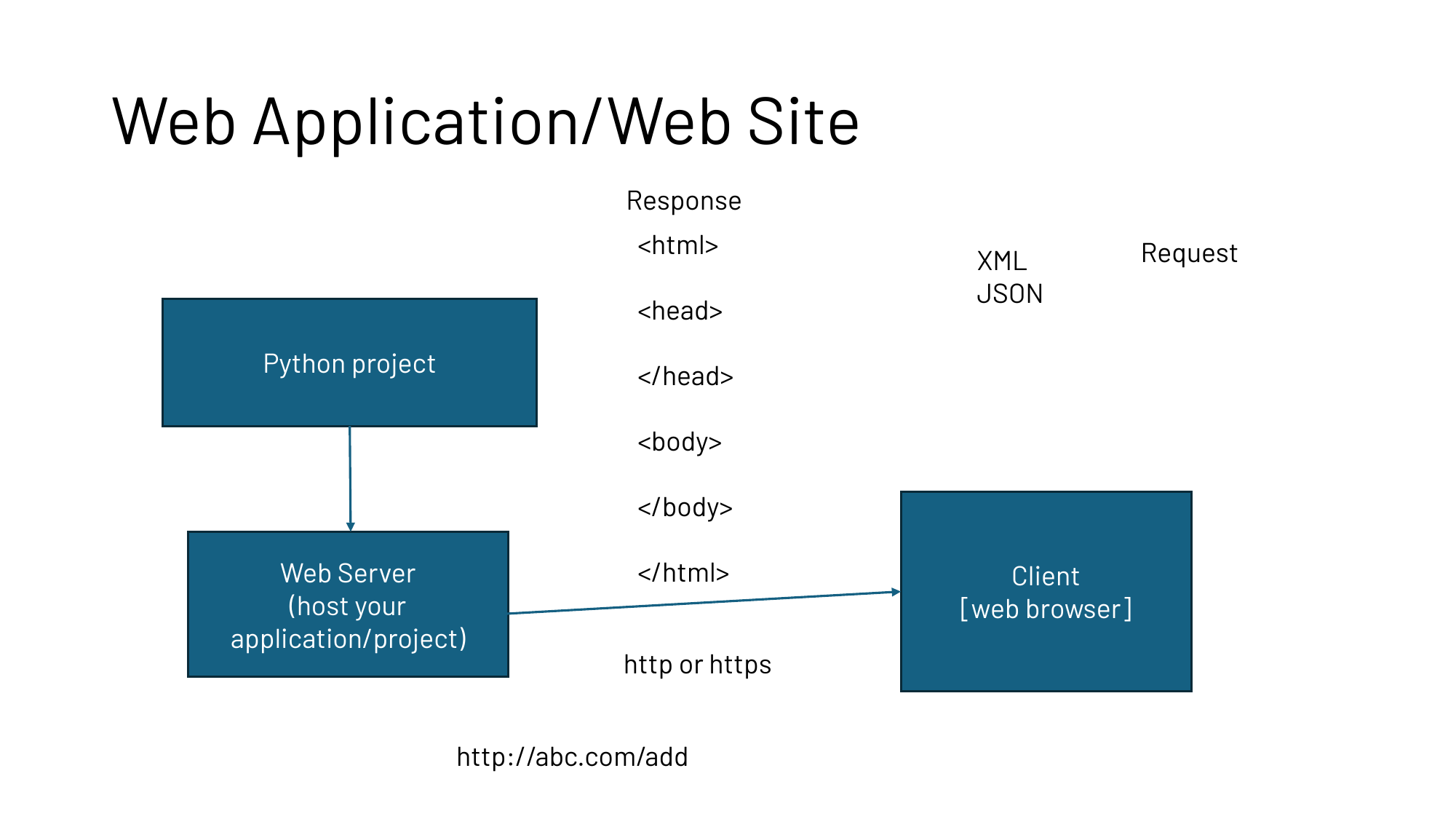

# Web Application/Web Site
Response
<html>

<head>

</head>

<body>

</body>

</html>
Request

XML
JSON

Python project
Client
[web browser]
Web Server
(host your application/project)
http or https
http://abc.com/add